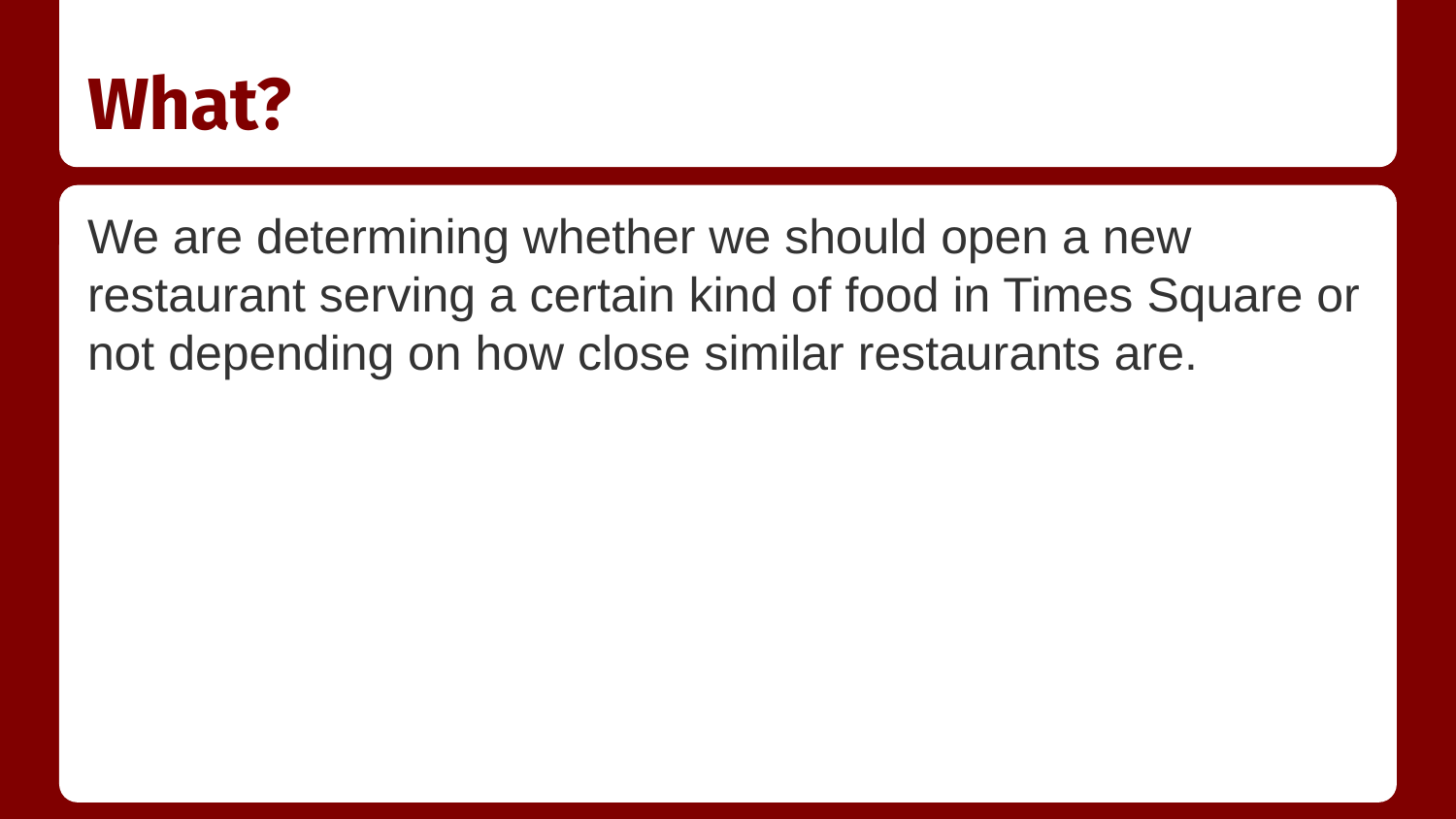

# What?
We are determining whether we should open a new restaurant serving a certain kind of food in Times Square or not depending on how close similar restaurants are.